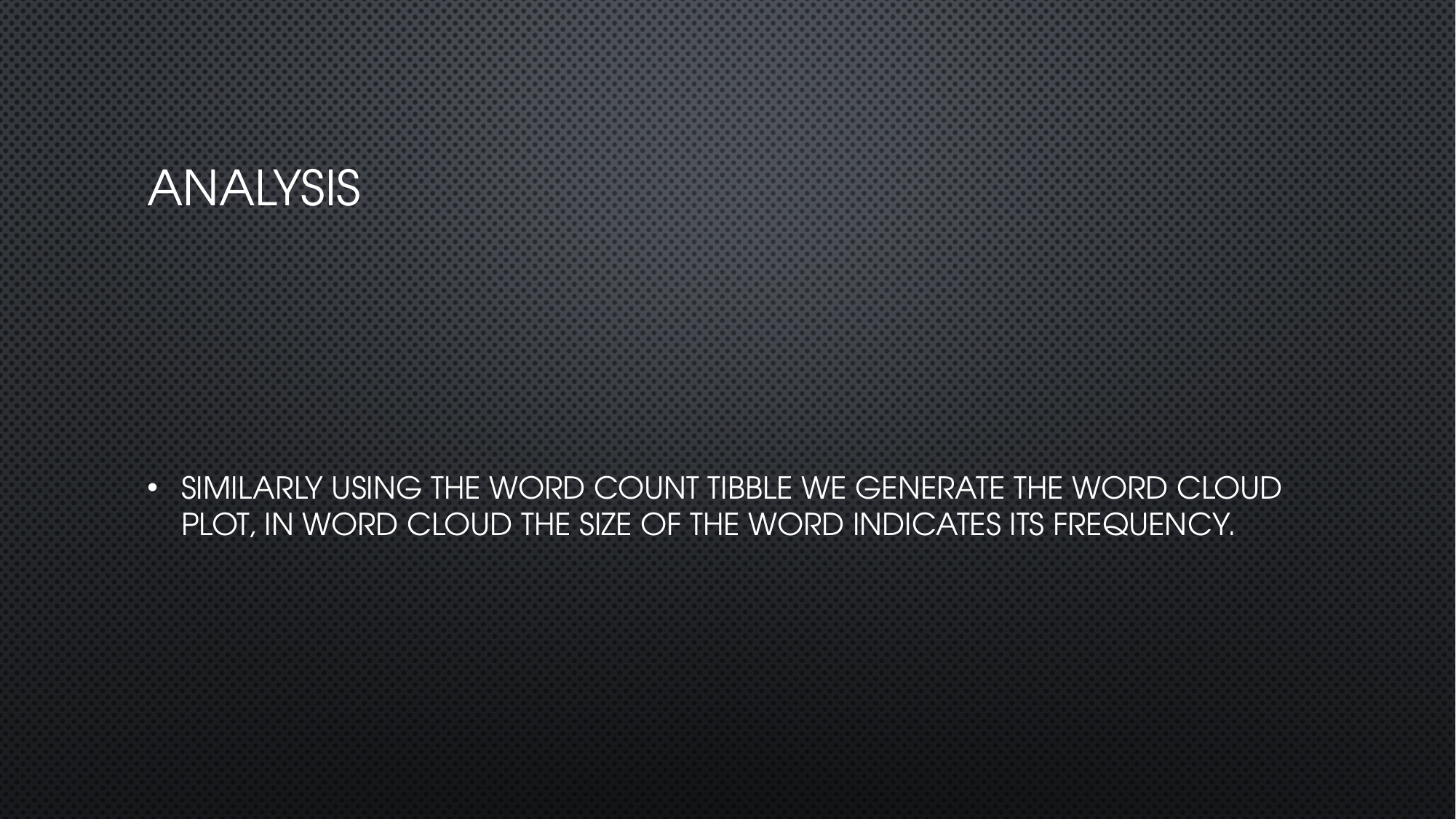

# analysis
Similarly using the word count tibble we generate the word cloud plot, IN word cloud the size of the word indicates its frequency.